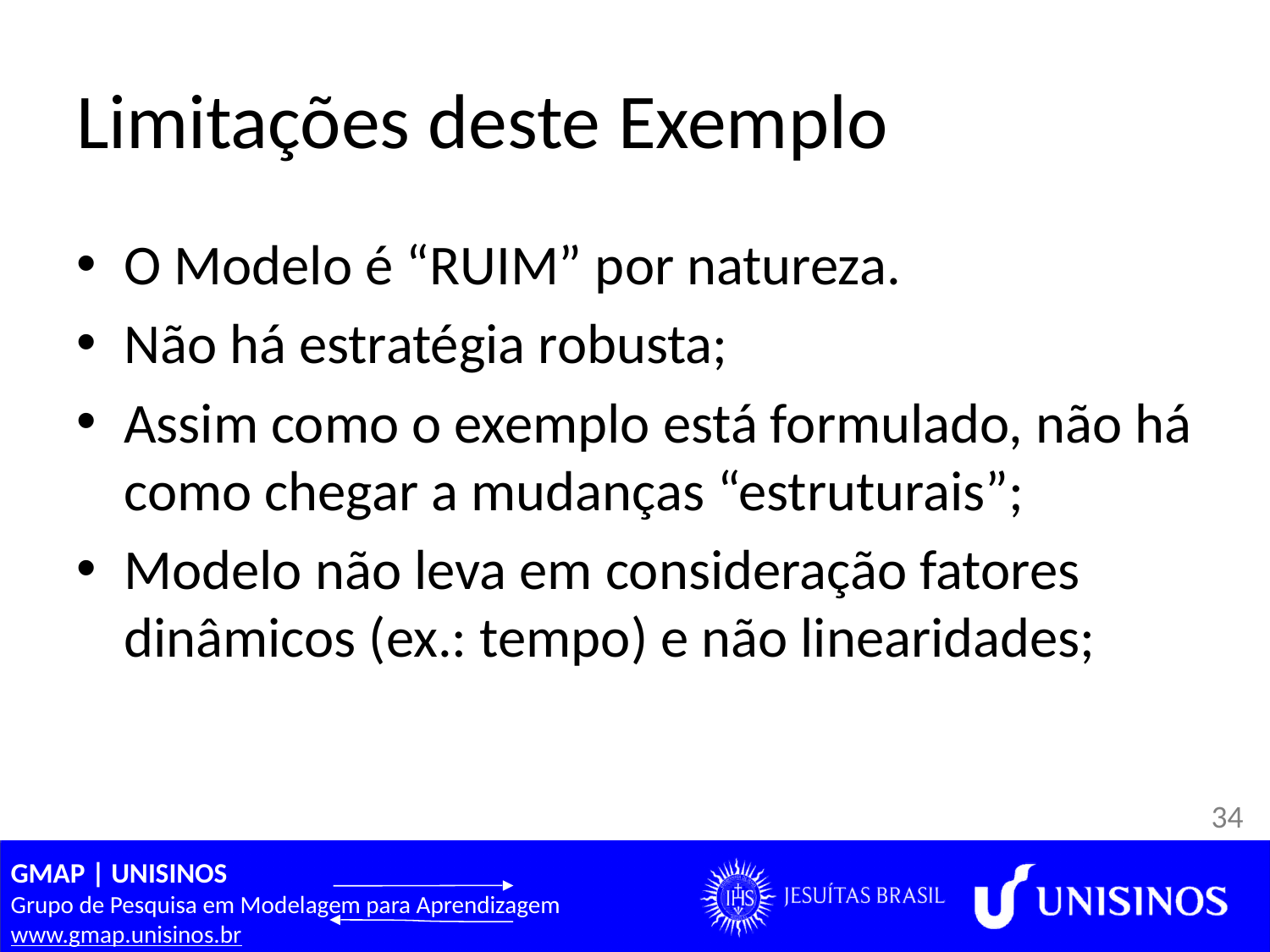

# Limitações deste Exemplo
O Modelo é “RUIM” por natureza.
Não há estratégia robusta;
Assim como o exemplo está formulado, não há como chegar a mudanças “estruturais”;
Modelo não leva em consideração fatores dinâmicos (ex.: tempo) e não linearidades;